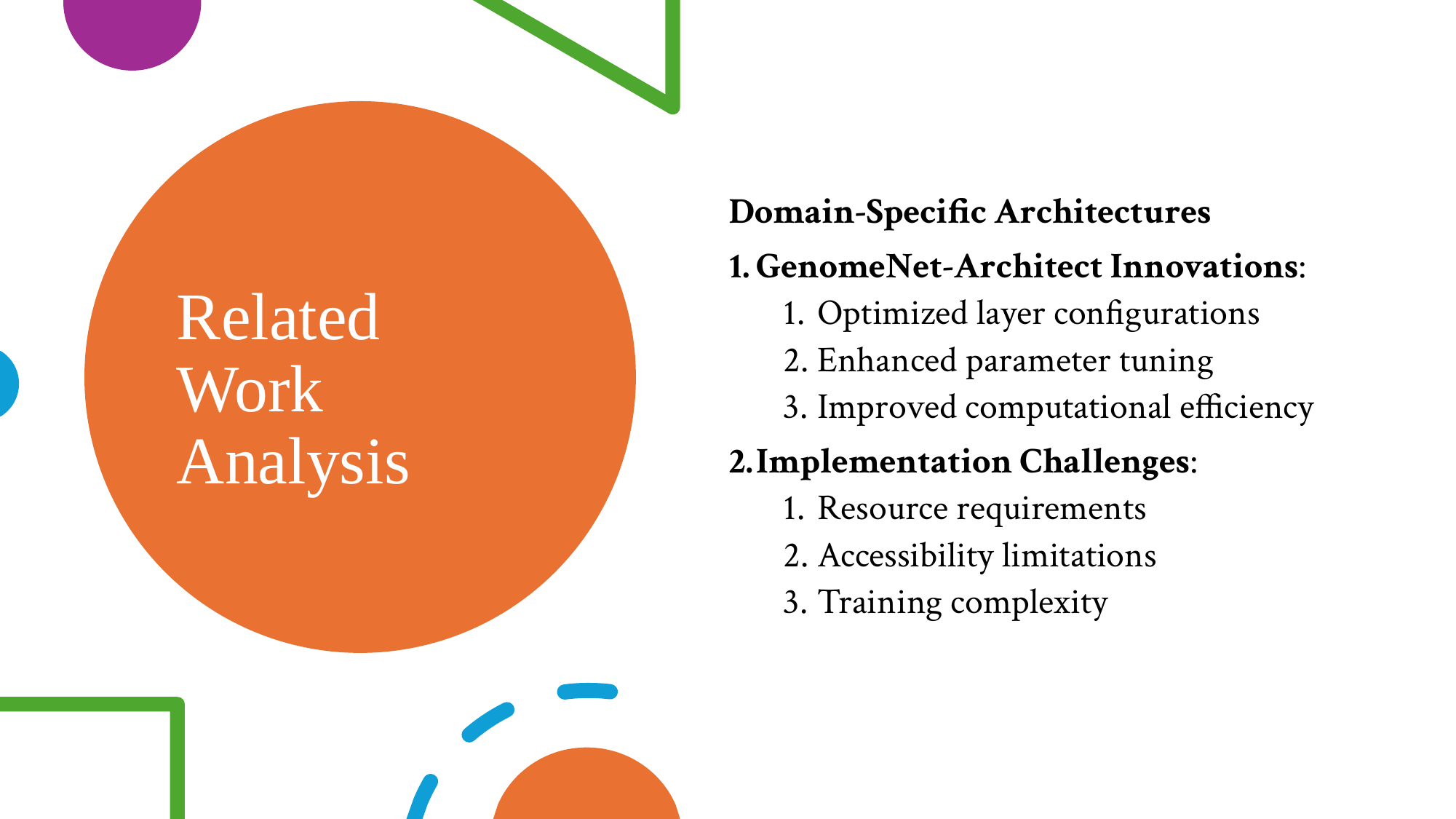

# Related Work Analysis
Domain-Specific Architectures
GenomeNet-Architect Innovations:
Optimized layer configurations
Enhanced parameter tuning
Improved computational efficiency
Implementation Challenges:
Resource requirements
Accessibility limitations
Training complexity